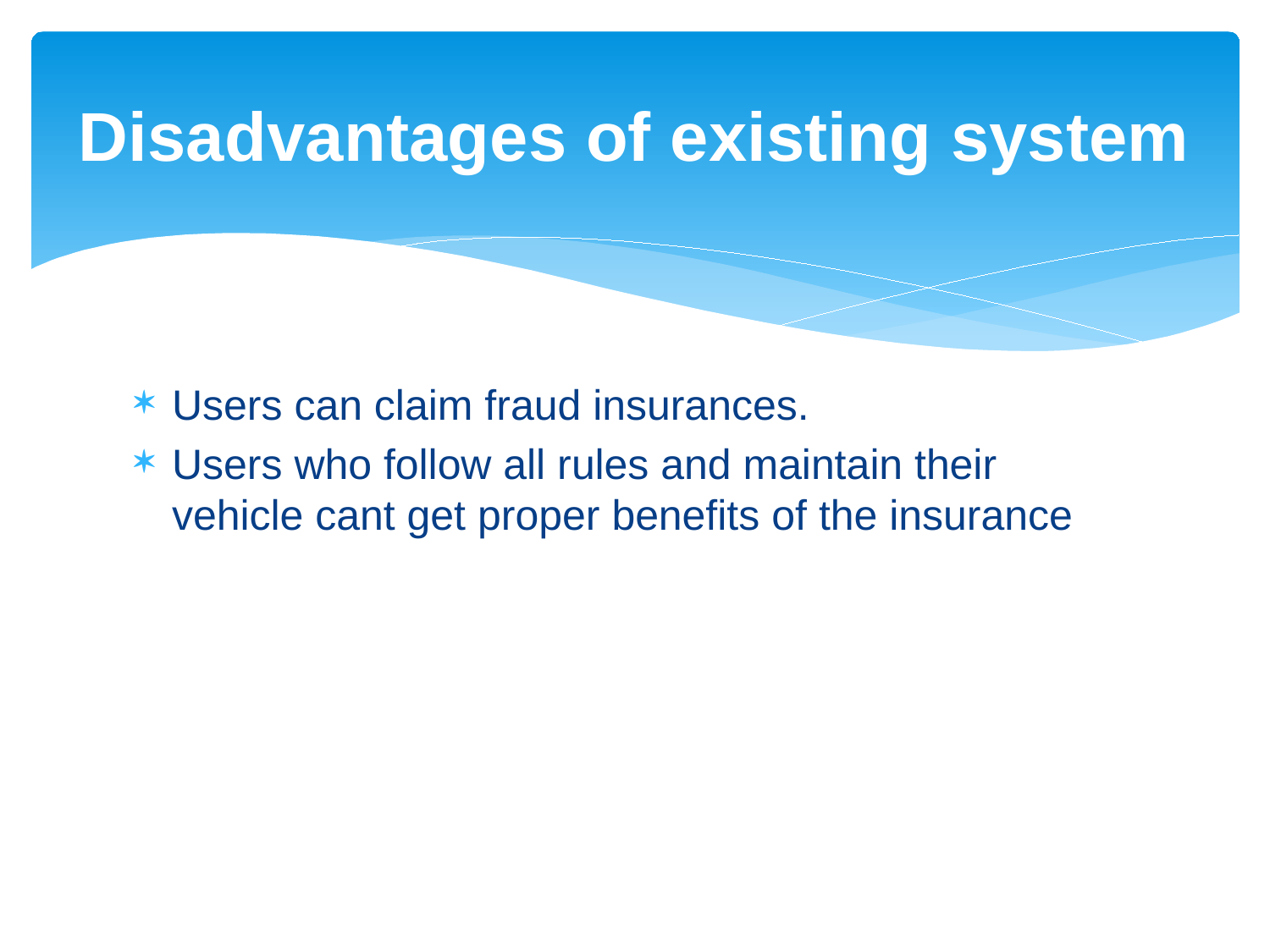

# Disadvantages of existing system
Users can claim fraud insurances.
Users who follow all rules and maintain their vehicle cant get proper benefits of the insurance